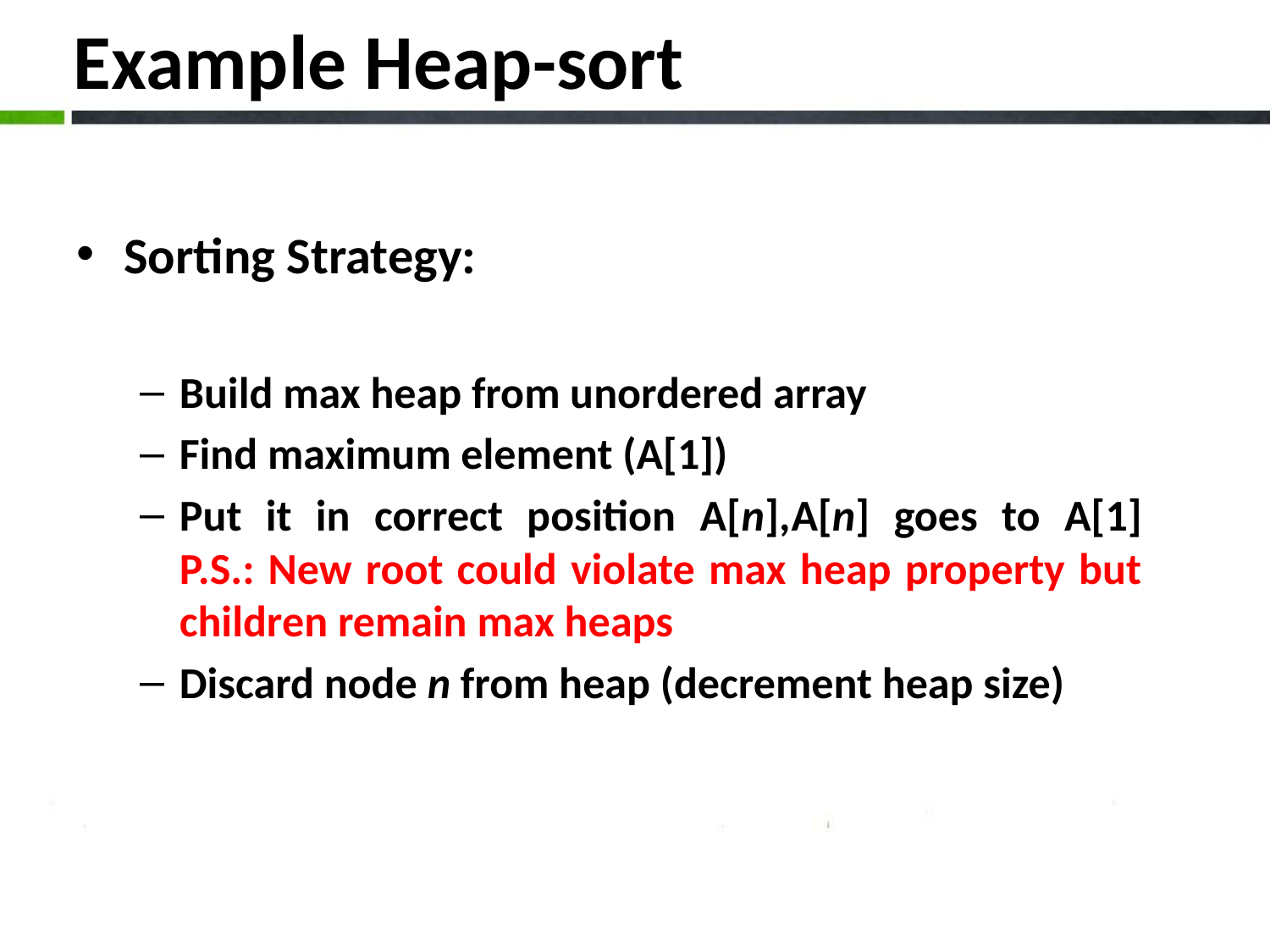

# Example Heap-sort
Sorting Strategy:

Build max heap from unordered array
Find maximum element (A[1])
Put it in correct position A[n],A[n] goes to A[1]
P.S.: New root could violate max heap property but children remain max heaps
Discard node n from heap (decrement heap size)